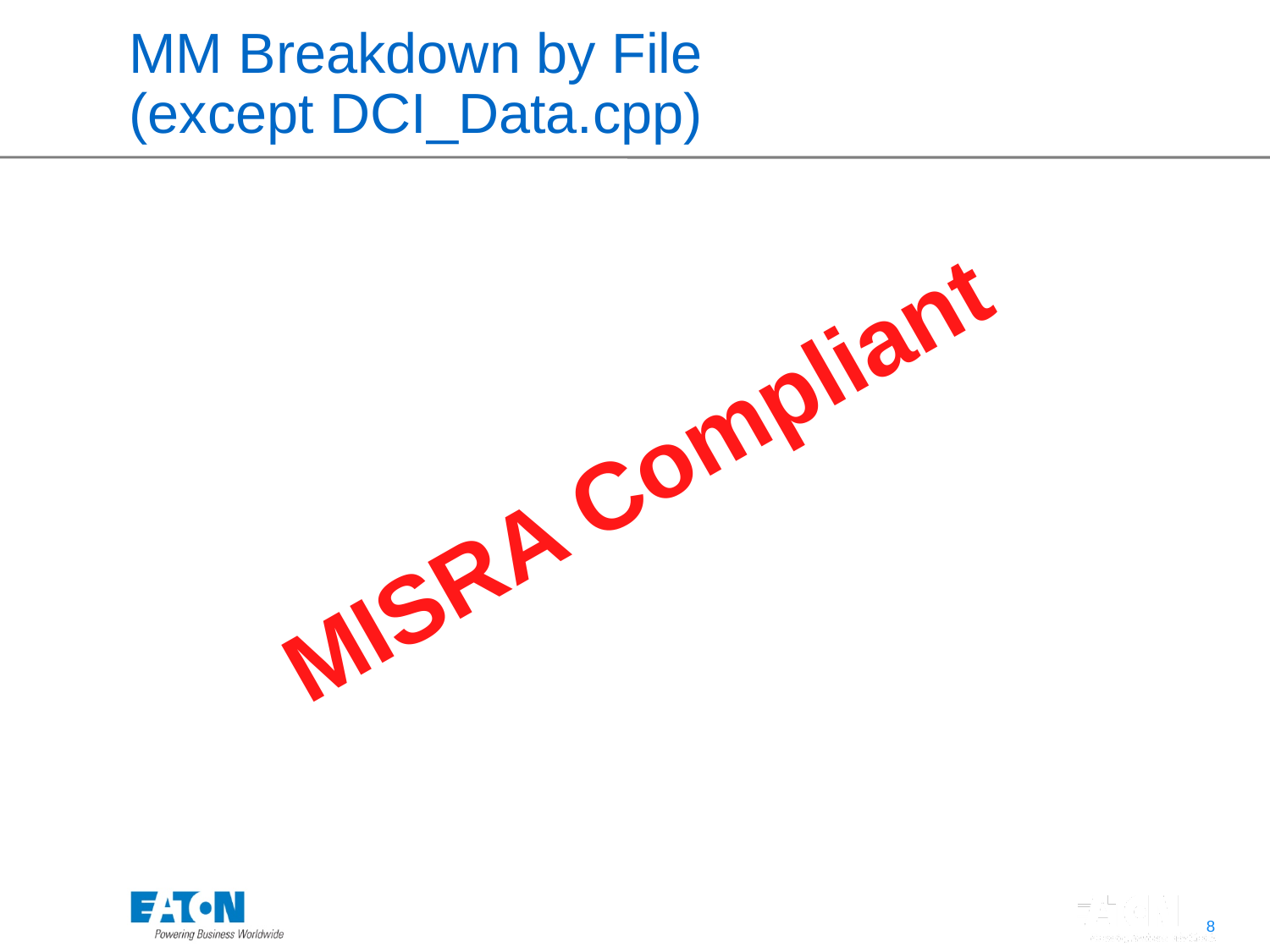

# MM Breakdown by File (except DCI_Data.cpp)
MISRA Compliant